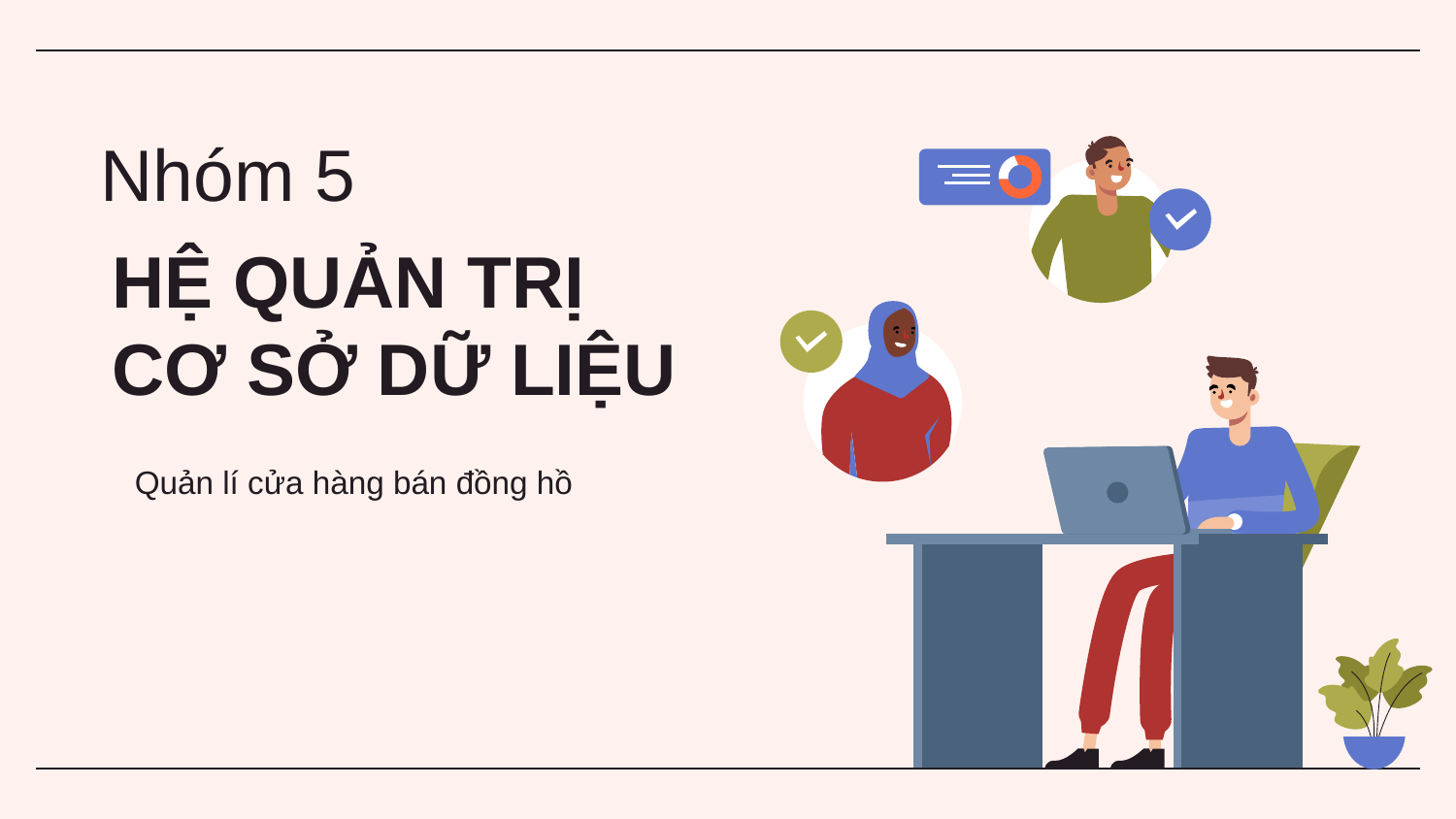

Nhóm 5

# HỆ QUẢN TRỊ CƠ SỞ DỮ LIỆU
Quản lí cửa hàng bán đồng hồ